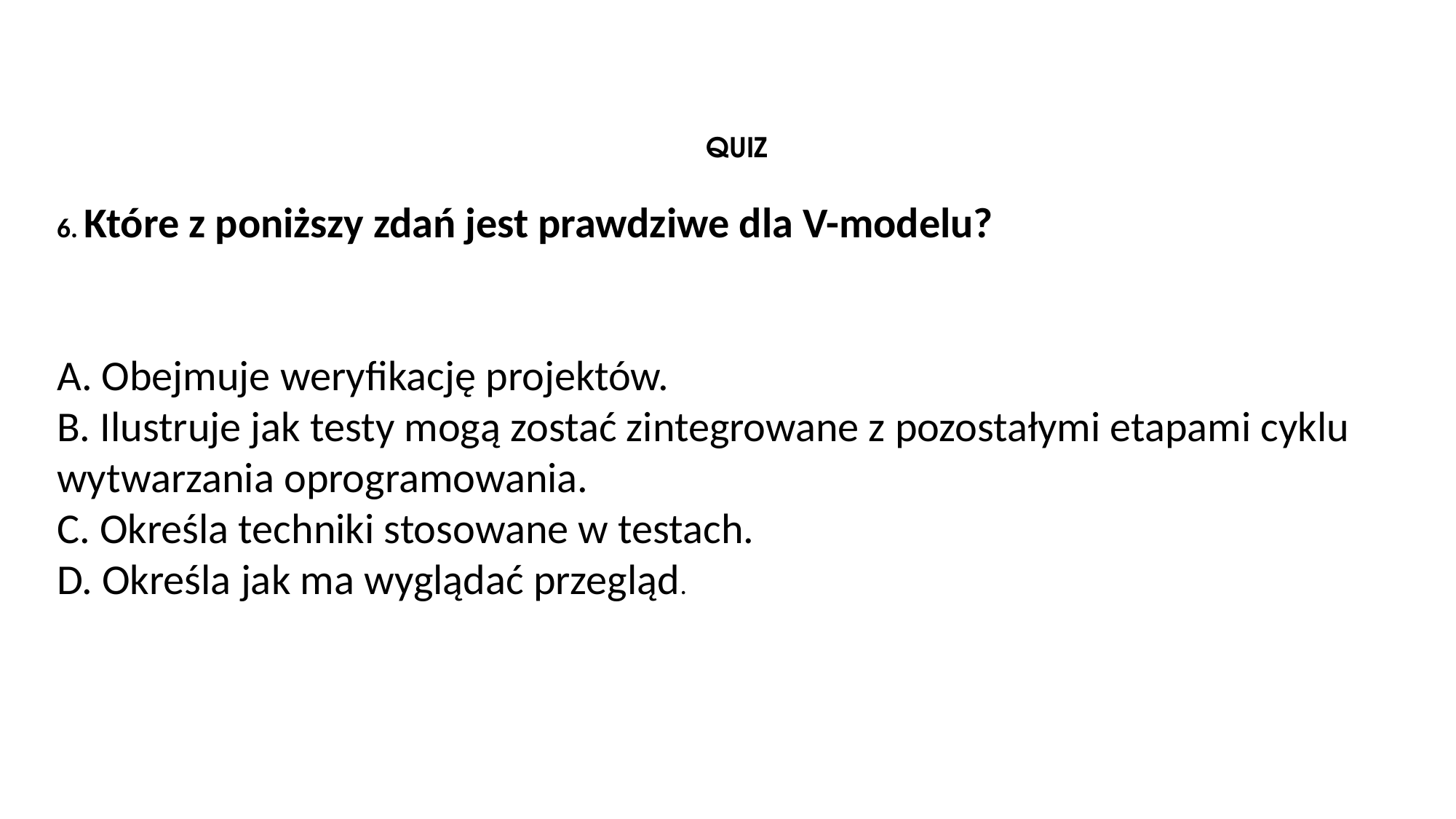

QUIZ

6. Które z poniższy zdań jest prawdziwe dla V-modelu?

A. Obejmuje weryfikację projektów.
B. Ilustruje jak testy mogą zostać zintegrowane z pozostałymi etapami cyklu wytwarzania oprogramowania.
C. Określa techniki stosowane w testach.
D. Określa jak ma wyglądać przegląd.